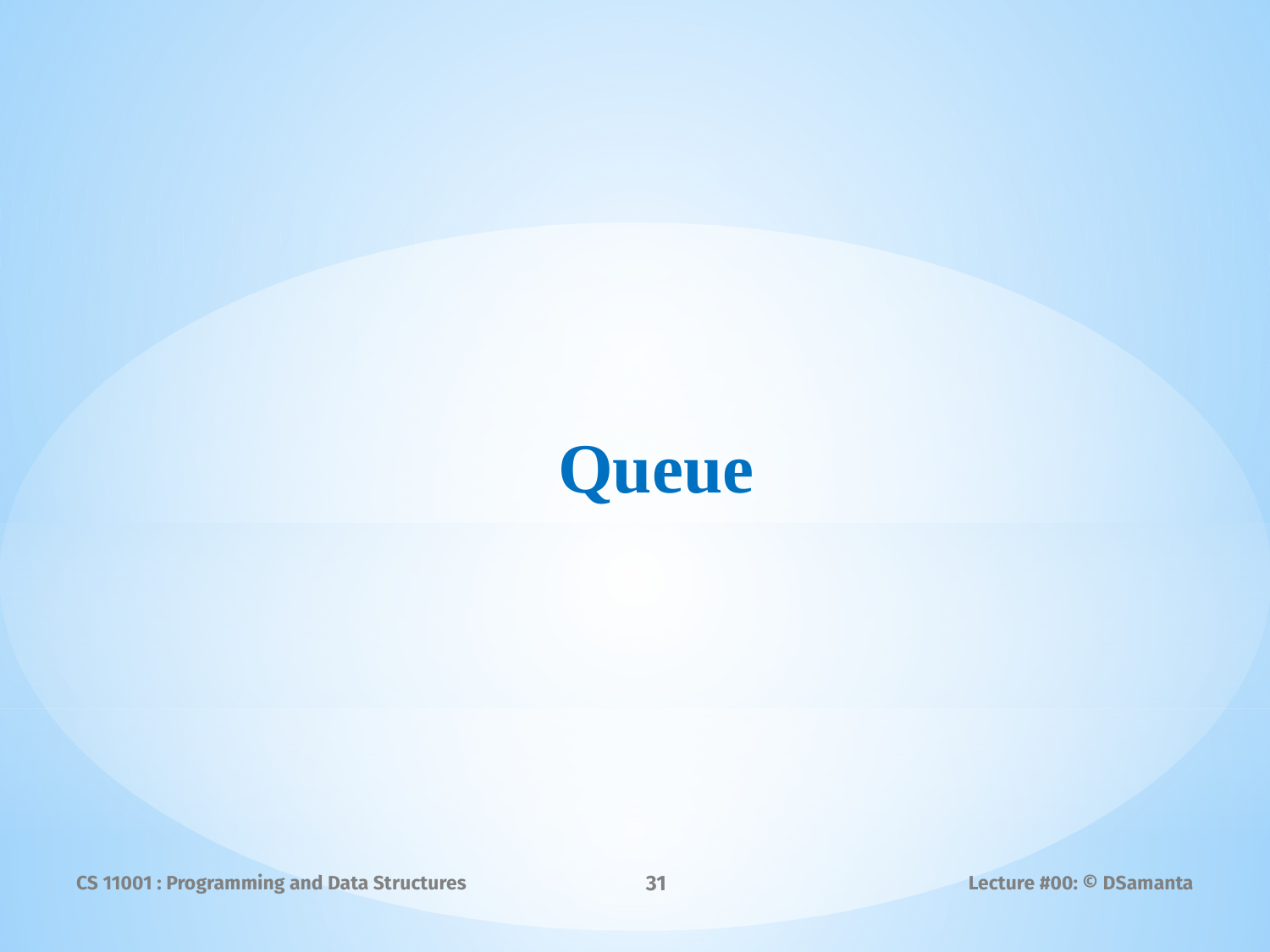

# Queue
CS 11001 : Programming and Data Structures
31
Lecture #00: © DSamanta